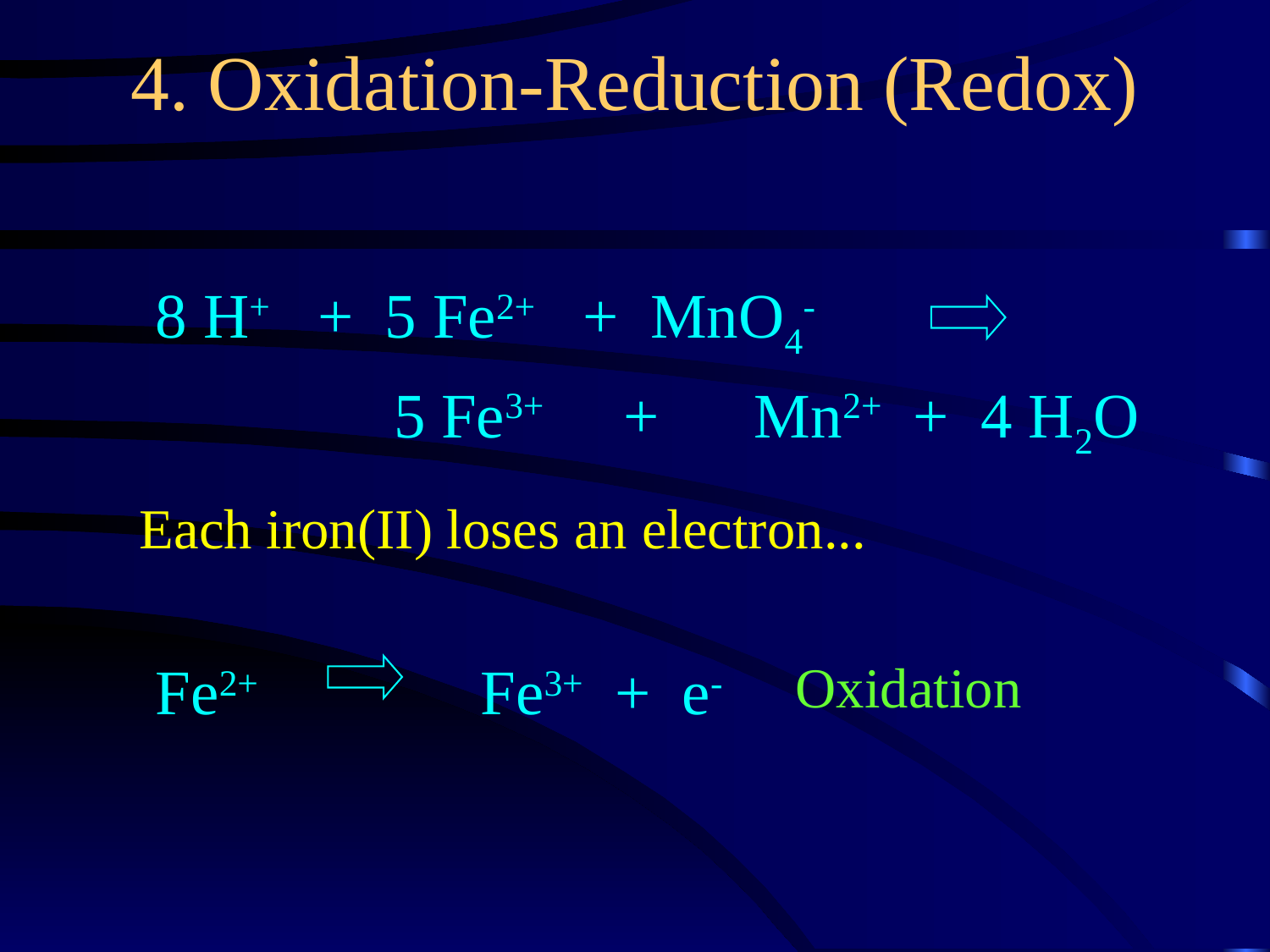

4. Oxidation-Reduction (Redox)

8 H+   +  5 Fe2+   +  MnO4-
               5 Fe3+     +      Mn2+  +  4 H2O

Fe2+              Fe3+  +  e-

Each iron(II) loses an electron...
Oxidation